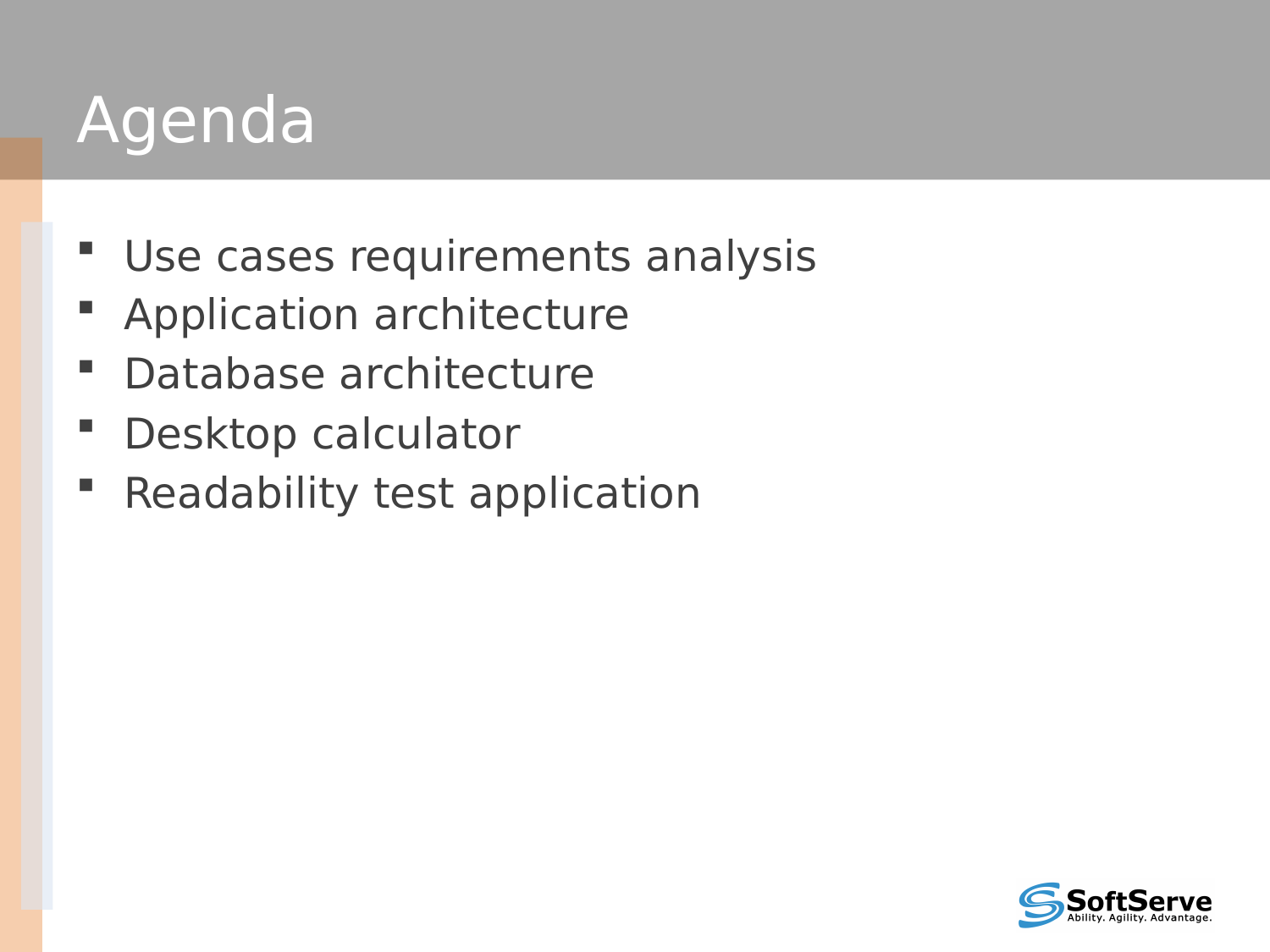

# Agenda
Use cases requirements analysis
Application architecture
Database architecture
Desktop calculator
Readability test application